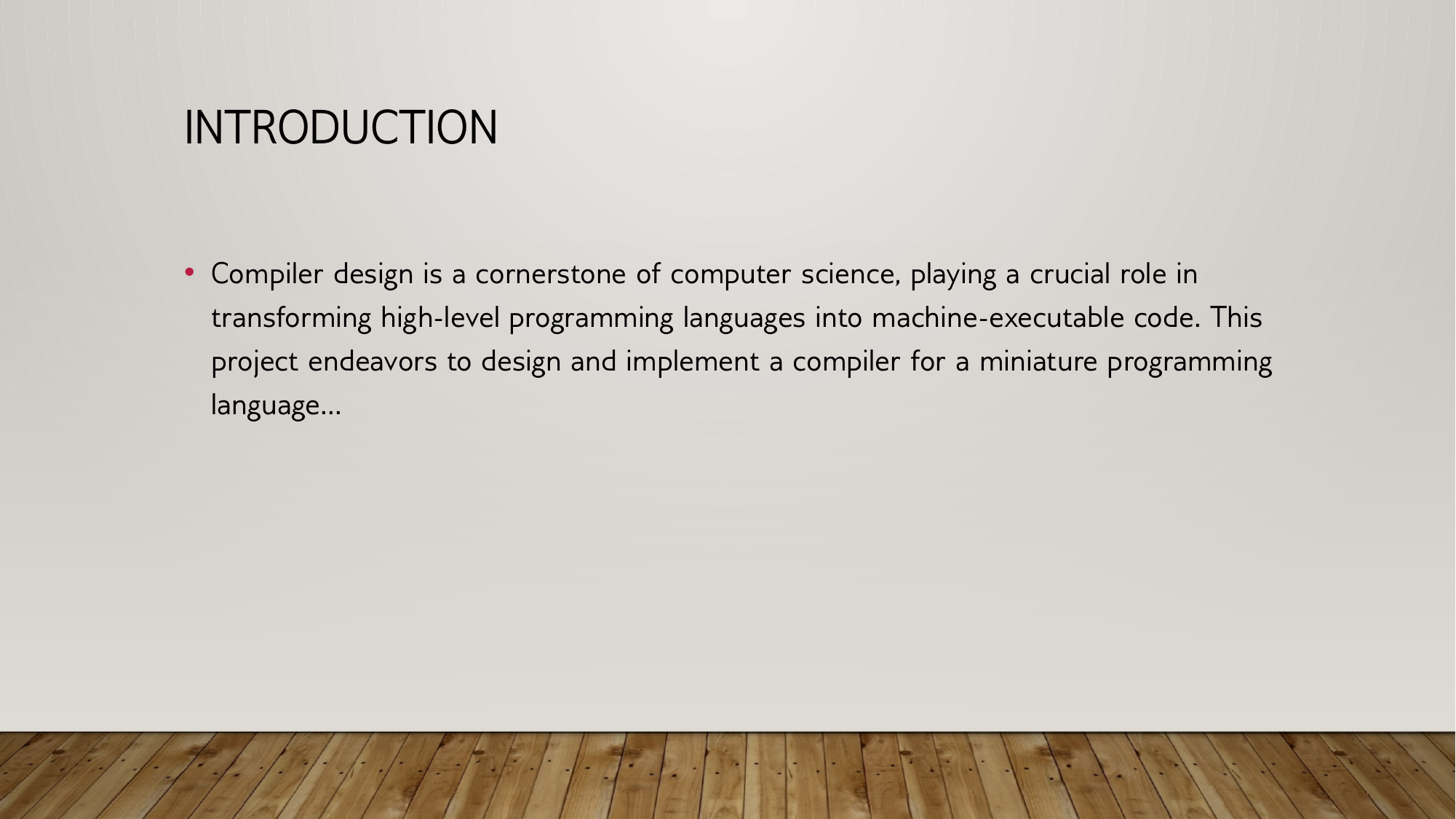

# Introduction
Compiler design is a cornerstone of computer science, playing a crucial role in transforming high-level programming languages into machine-executable code. This project endeavors to design and implement a compiler for a miniature programming language...